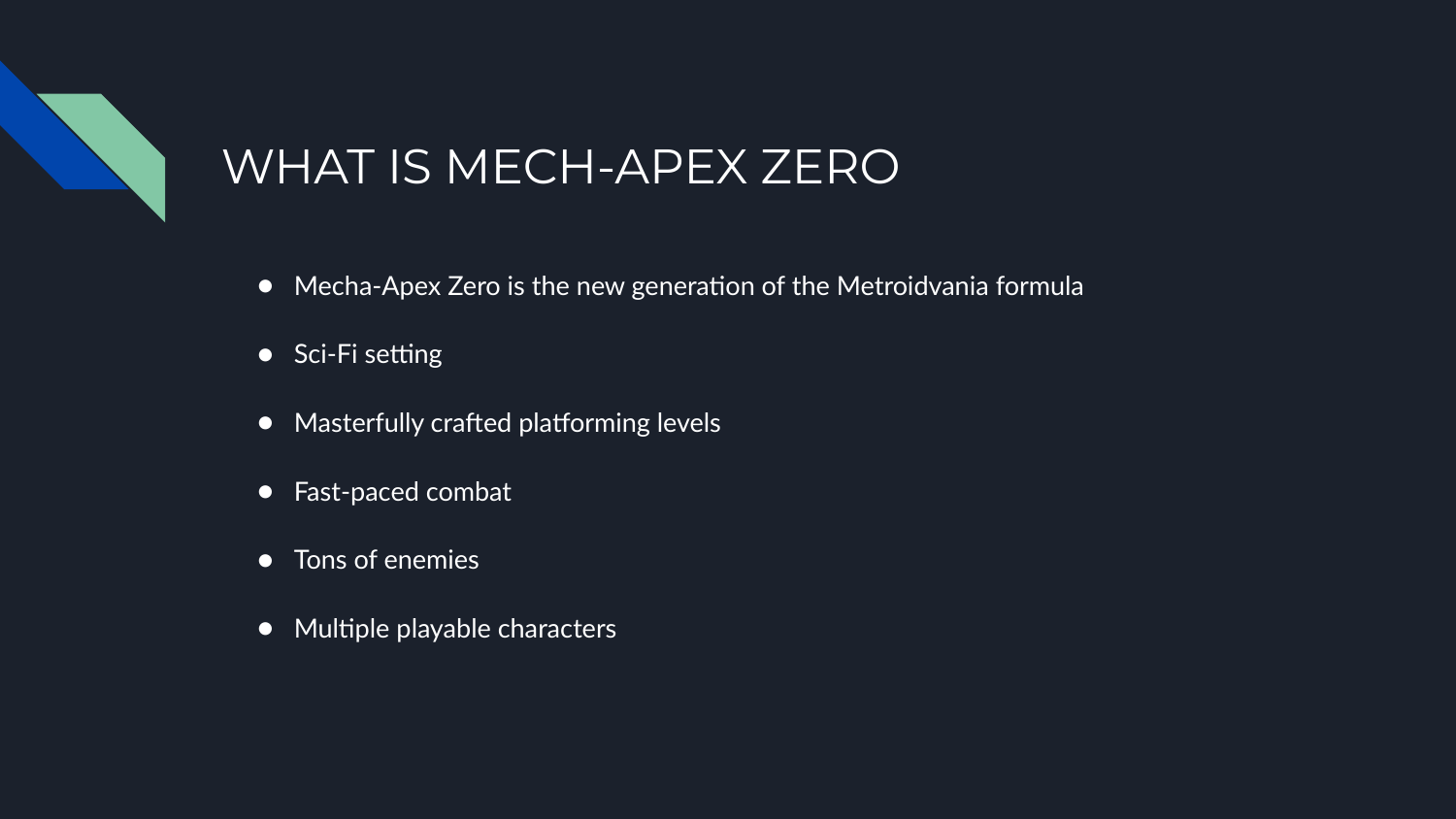

# WHAT IS MECH-APEX ZERO
Mecha-Apex Zero is the new generation of the Metroidvania formula
Sci-Fi setting
Masterfully crafted platforming levels
Fast-paced combat
Tons of enemies
Multiple playable characters